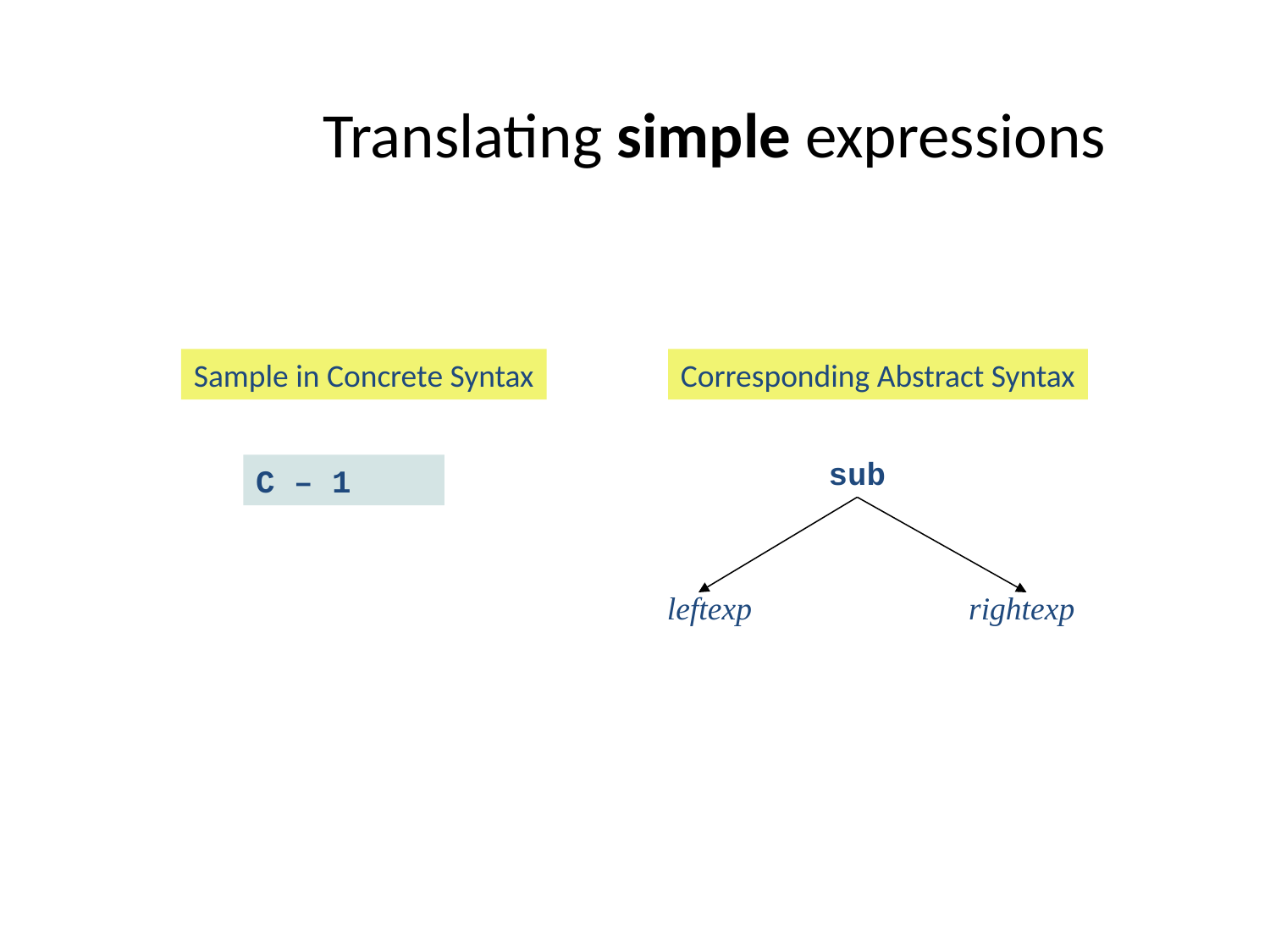

# Translating simple expressions
Sample in Concrete Syntax
Corresponding Abstract Syntax
sub
C – 1

leftexp                           rightexp